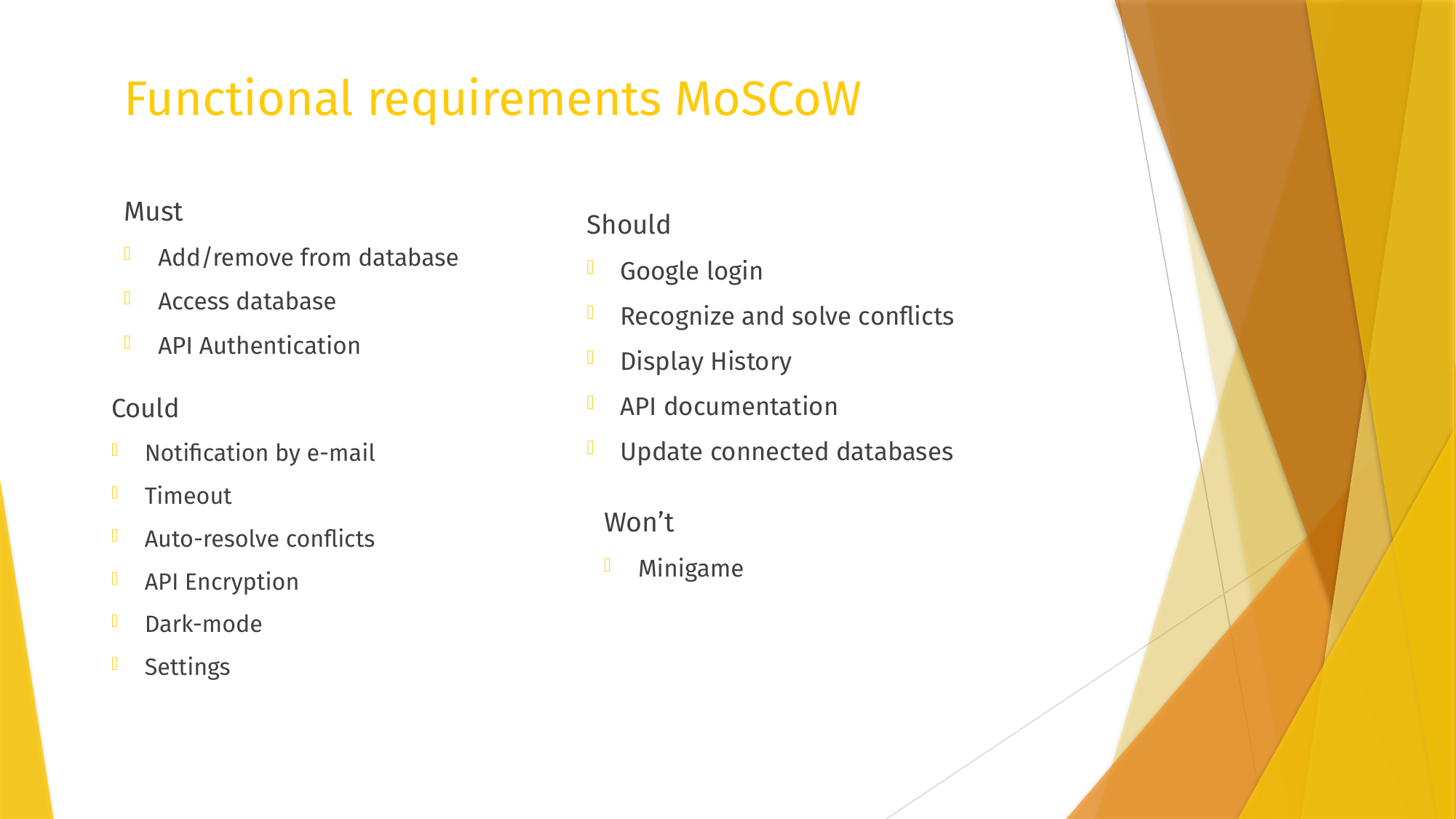

# Functional requirements MoSCoW
Must
Add/remove from database
Access database
API Authentication
Should
Google login
Recognize and solve conflicts
Display History
API documentation
Update connected databases

Could
Notification by e-mail
Timeout
Auto-resolve conflicts
API Encryption
Dark-mode
Settings
Won’t
Minigame